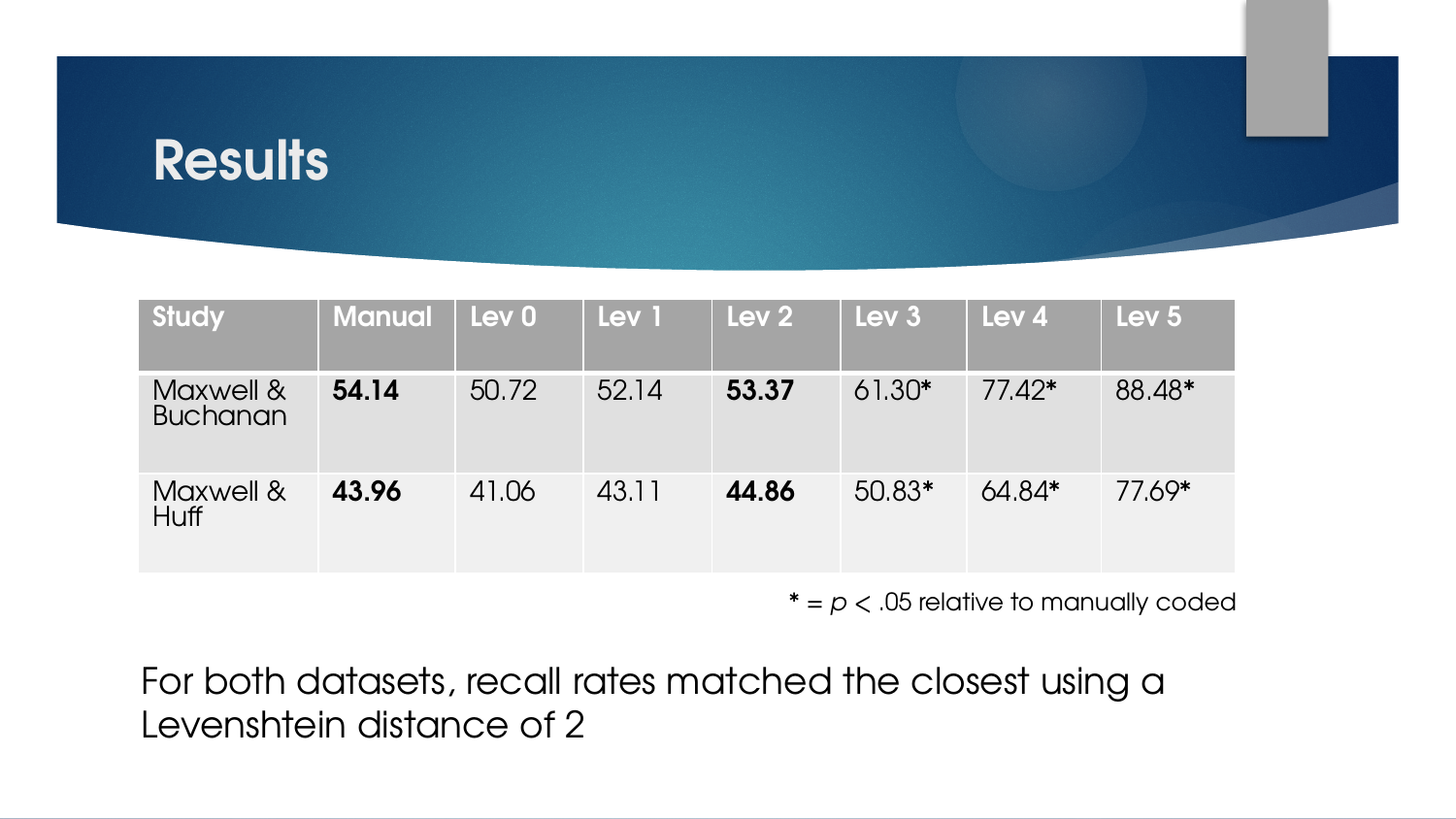

# Results
| Study | Manual | Lev 0 | Lev 1 | Lev 2 | Lev 3 | Lev 4 | Lev 5 |
| --- | --- | --- | --- | --- | --- | --- | --- |
| Maxwell & Buchanan | 54.14 | 50.72 | 52.14 | 53.37 | 61.30\* | 77.42\* | 88.48\* |
| Maxwell & Huff | 43.96 | 41.06 | 43.11 | 44.86 | 50.83\* | 64.84\* | 77.69\* |
* = p < .05 relative to manually coded
For both datasets, recall rates matched the closest using a Levenshtein distance of 2